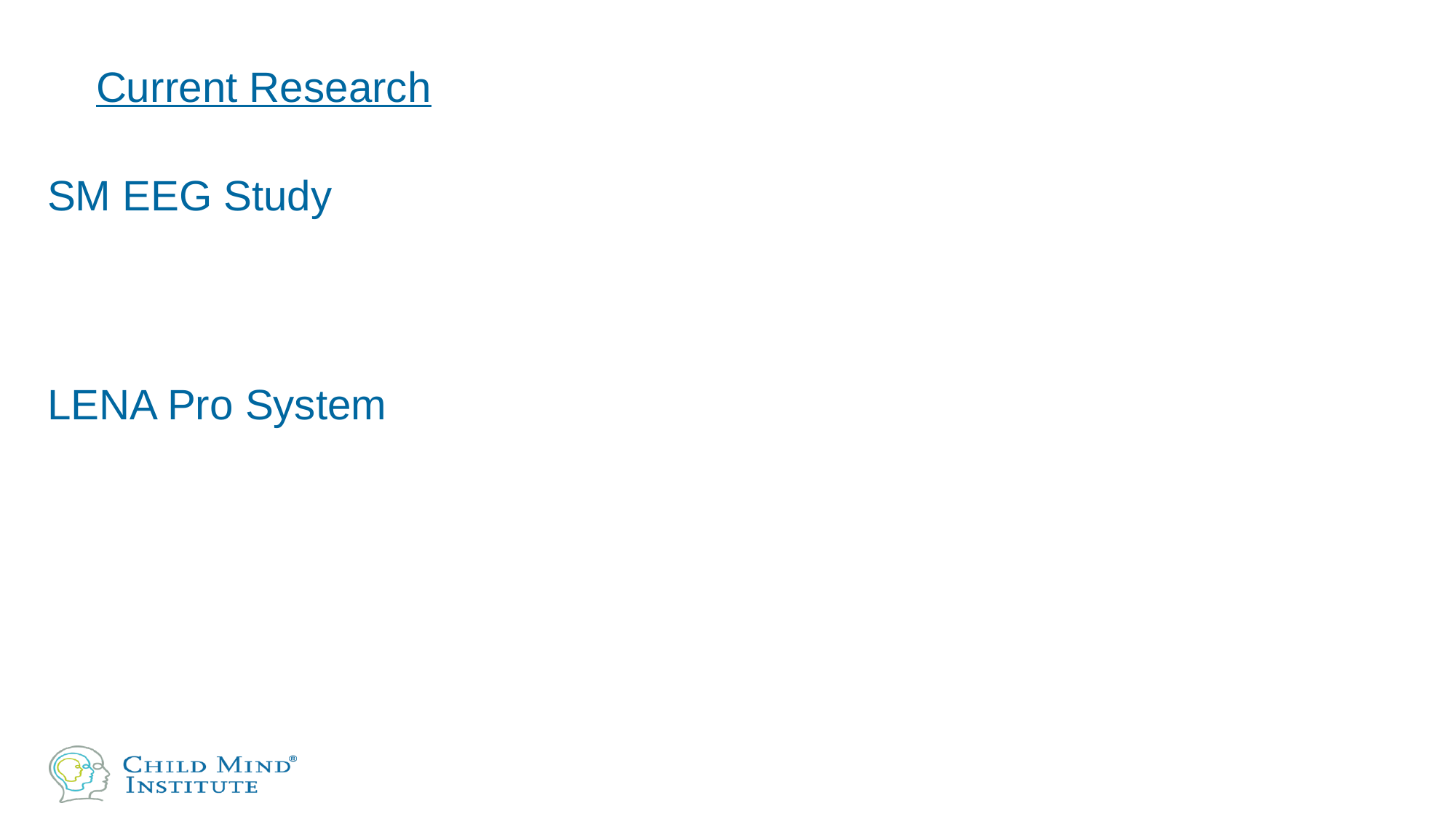

# Current Research
SM EEG Study

LENA Pro System